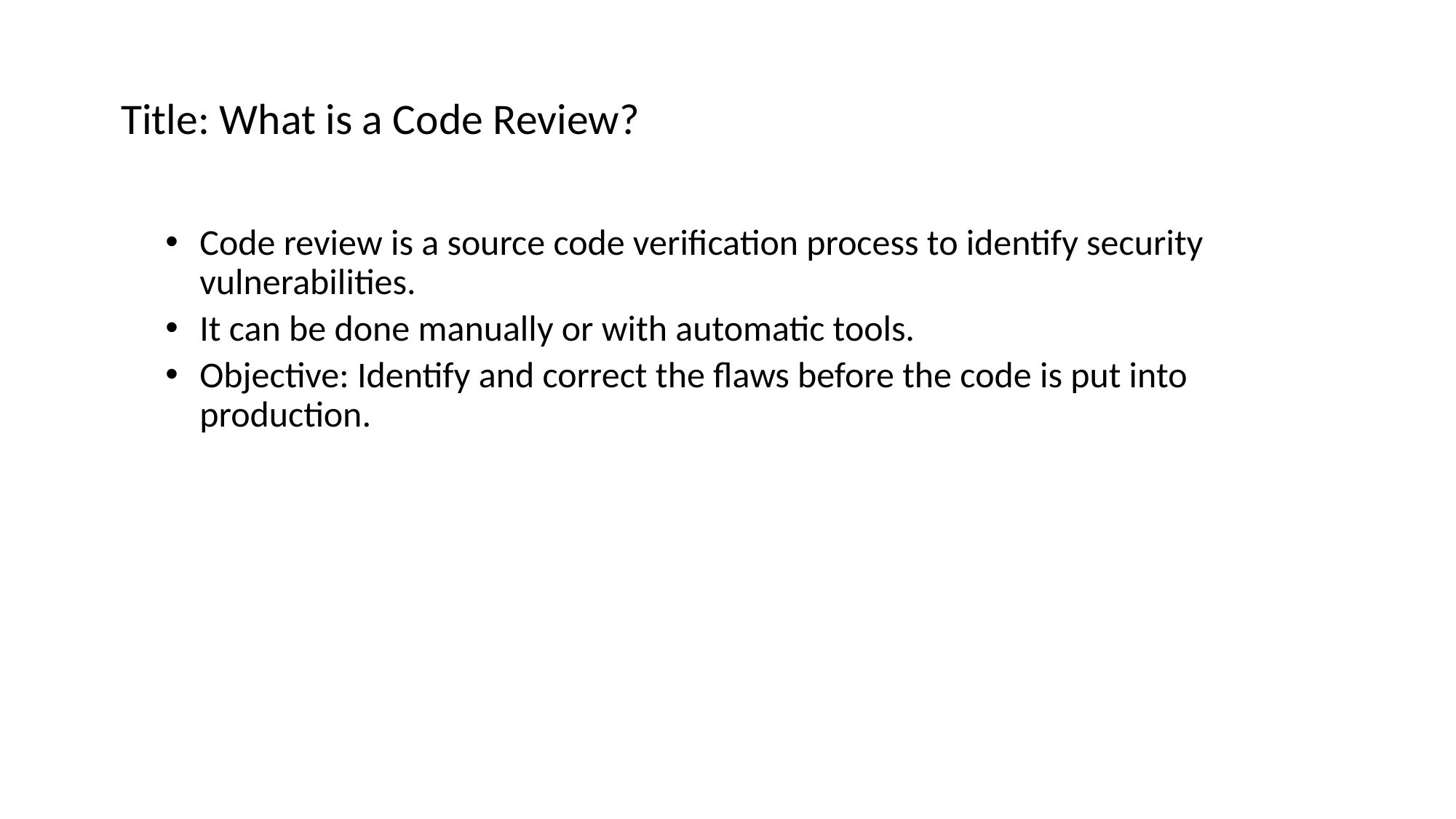

# Title: What is a Code Review?
Code review is a source code verification process to identify security vulnerabilities.
It can be done manually or with automatic tools.
Objective: Identify and correct the flaws before the code is put into production.